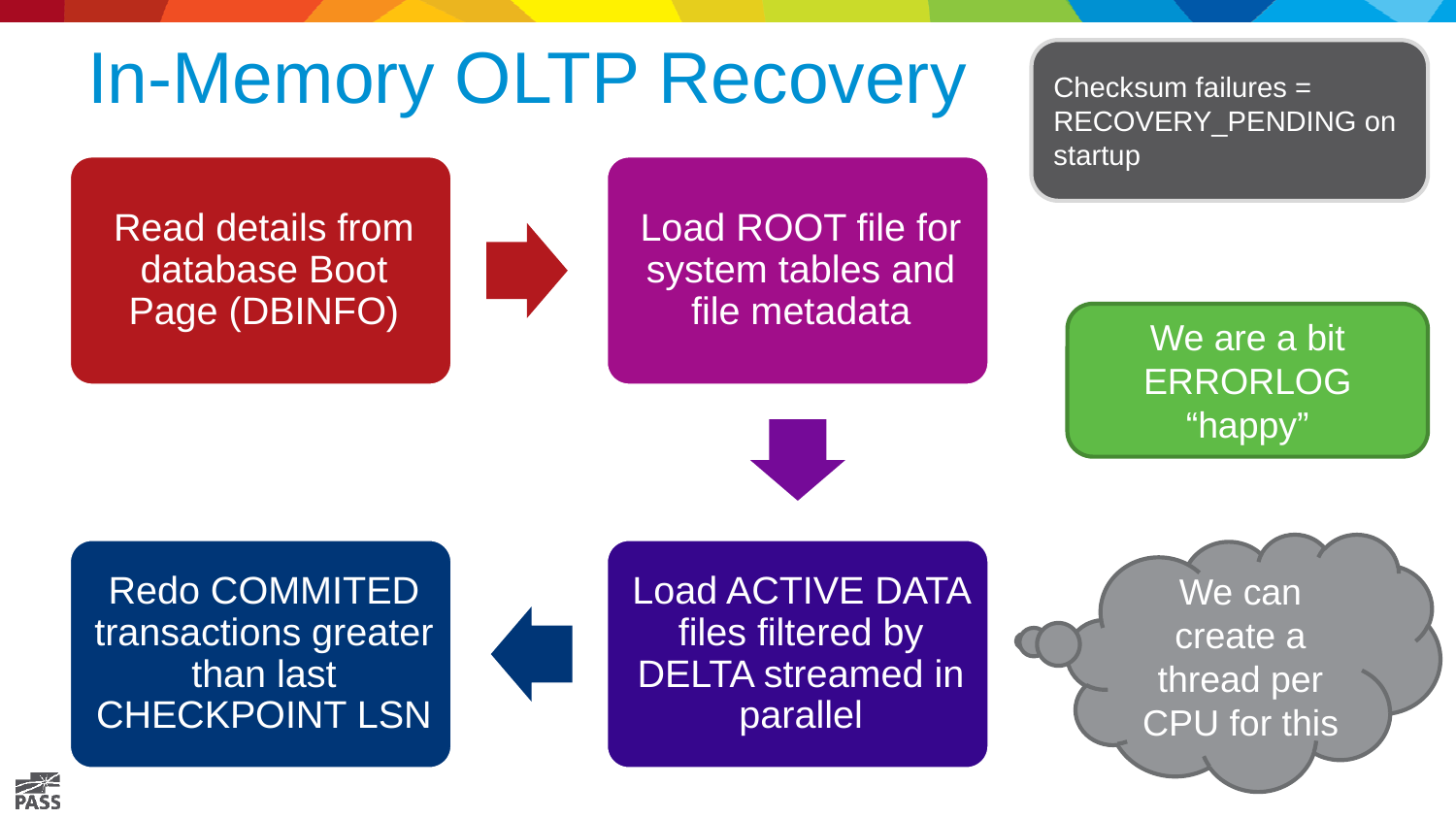

# In-Memory OLTP Recovery
Checksum failures = RECOVERY_PENDING on startup
Read details from database Boot Page (DBINFO)

Load ROOT file for system tables and file metadata

Load ACTIVE DATA files filtered by DELTA streamed in parallel

Redo COMMITED transactions greater than last CHECKPOINT LSN
We are a bit ERRORLOG “happy”
We can create a thread per CPU for this